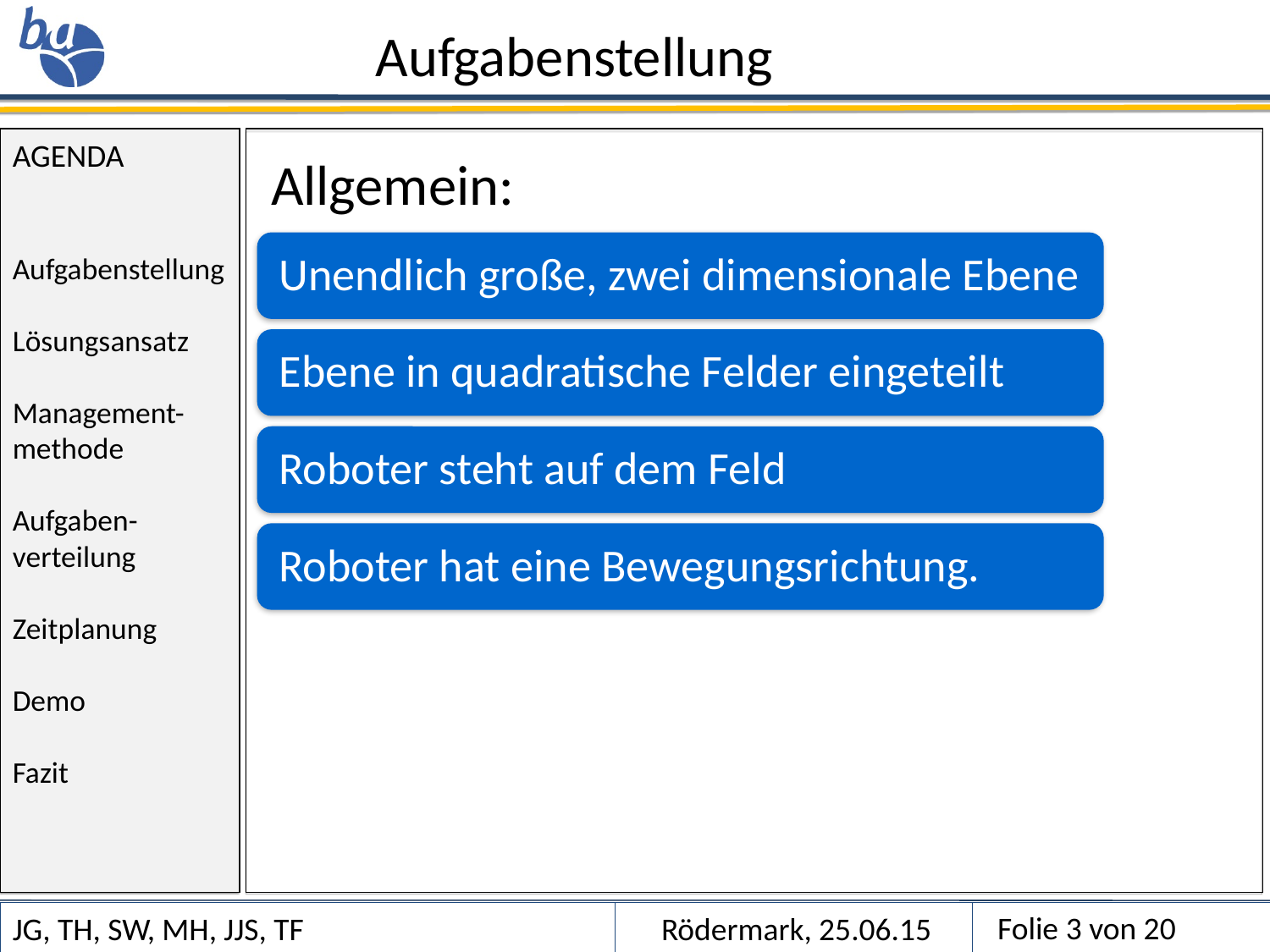

Aufgabenstellung
Unendlich große, zwei dimensionale Ebene
Ebene in quadratische Felder eingeteilt
Roboter steht auf dem Feld
Roboter hat eine Bewegungsrichtung.
Allgemein: